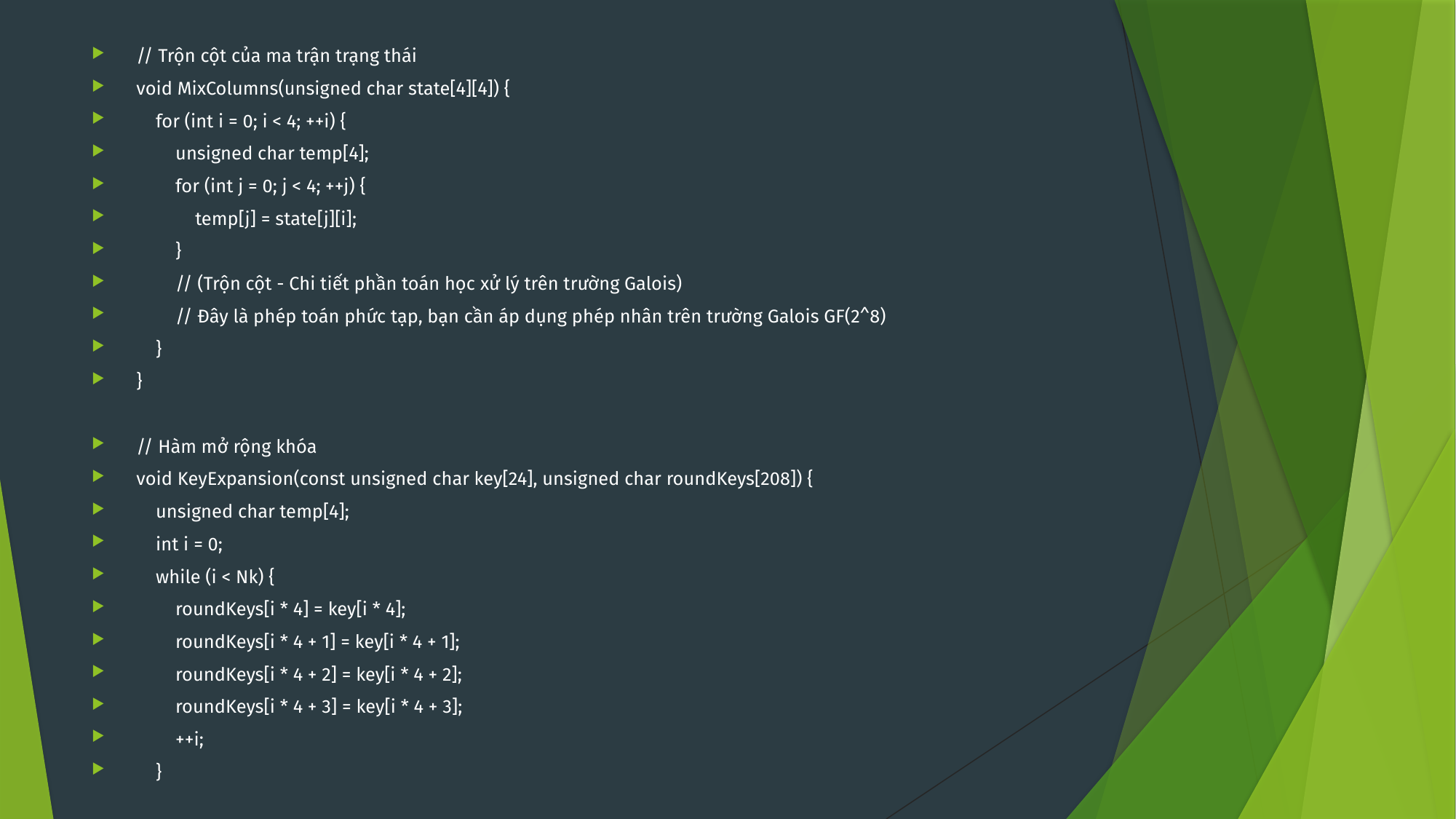

// Trộn cột của ma trận trạng thái
void MixColumns(unsigned char state[4][4]) {
    for (int i = 0; i < 4; ++i) {
        unsigned char temp[4];
        for (int j = 0; j < 4; ++j) {
            temp[j] = state[j][i];
        }
        // (Trộn cột - Chi tiết phần toán học xử lý trên trường Galois)
        // Đây là phép toán phức tạp, bạn cần áp dụng phép nhân trên trường Galois GF(2^8)
    }
}

// Hàm mở rộng khóa
void KeyExpansion(const unsigned char key[24], unsigned char roundKeys[208]) {
    unsigned char temp[4];
    int i = 0;
    while (i < Nk) {
        roundKeys[i * 4] = key[i * 4];
        roundKeys[i * 4 + 1] = key[i * 4 + 1];
        roundKeys[i * 4 + 2] = key[i * 4 + 2];
        roundKeys[i * 4 + 3] = key[i * 4 + 3];
        ++i;
    }